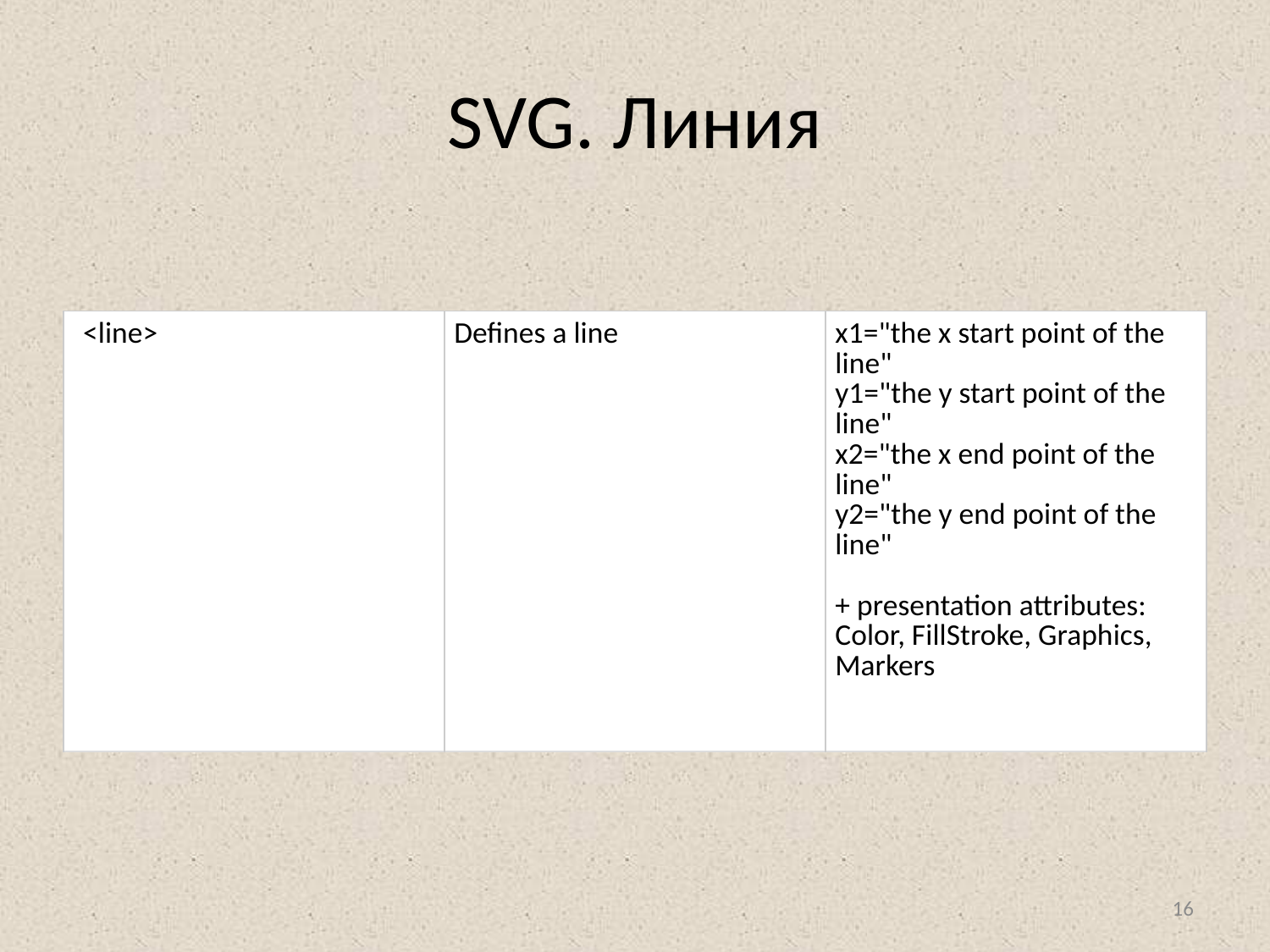

# SVG. Линия
| <line> | Defines a line | x1="the x start point of the line" y1="the y start point of the line" x2="the x end point of the line" y2="the y end point of the line" + presentation attributes: Color, FillStroke, Graphics, Markers |
| --- | --- | --- |
16